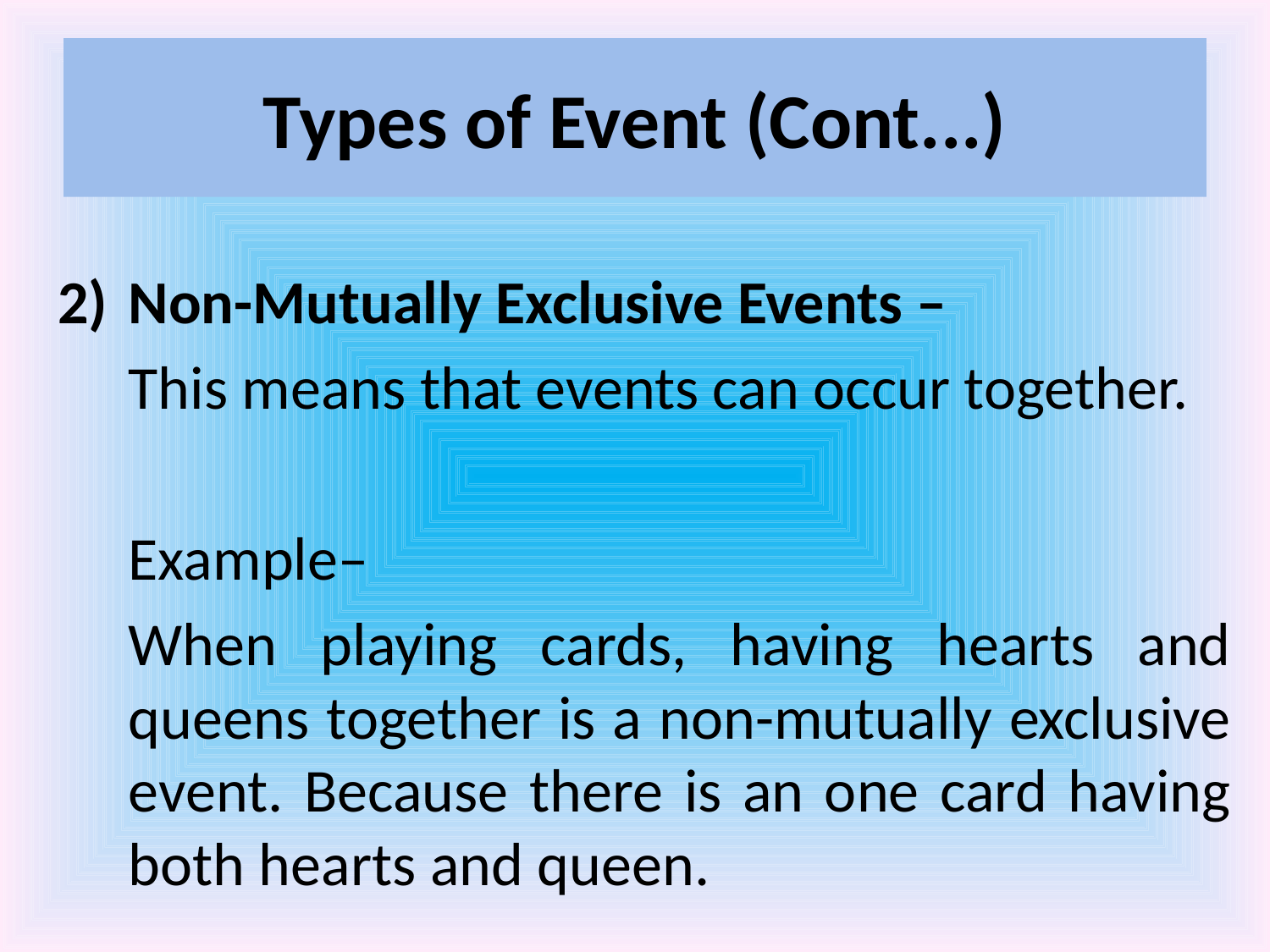

# Types of Event (Cont...)

2) 	Non-Mutually Exclusive Events –
	This means that events can occur together.

	Example–
	When playing cards, having hearts and queens together is a non-mutually exclusive event. Because there is an one card having both hearts and queen.